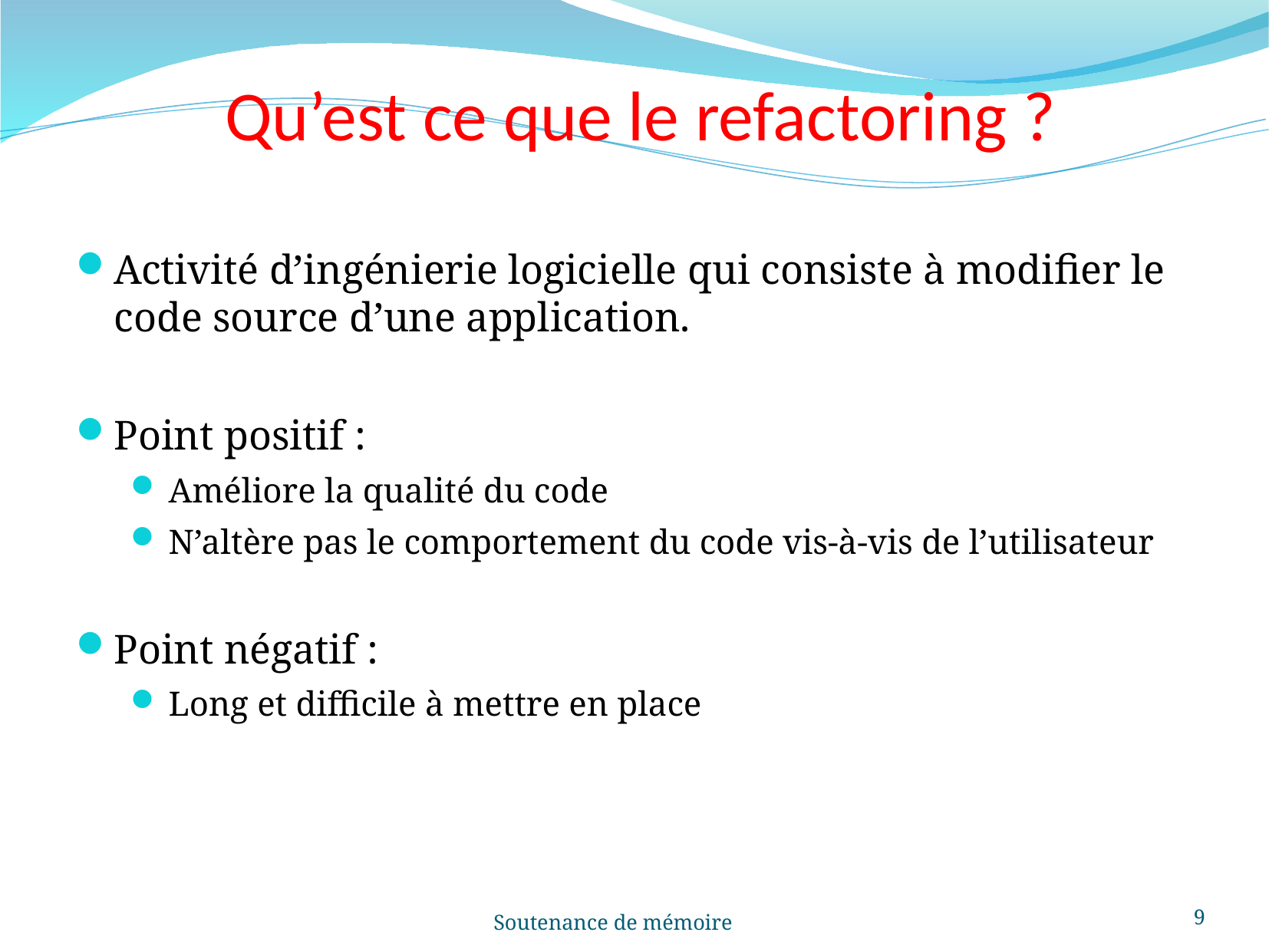

Qu’est ce que le refactoring ?
Activité d’ingénierie logicielle qui consiste à modifier le code source d’une application.

Point positif :
Améliore la qualité du code
N’altère pas le comportement du code vis-à-vis de l’utilisateur

Point négatif :
Long et difficile à mettre en place

9
Soutenance de mémoire